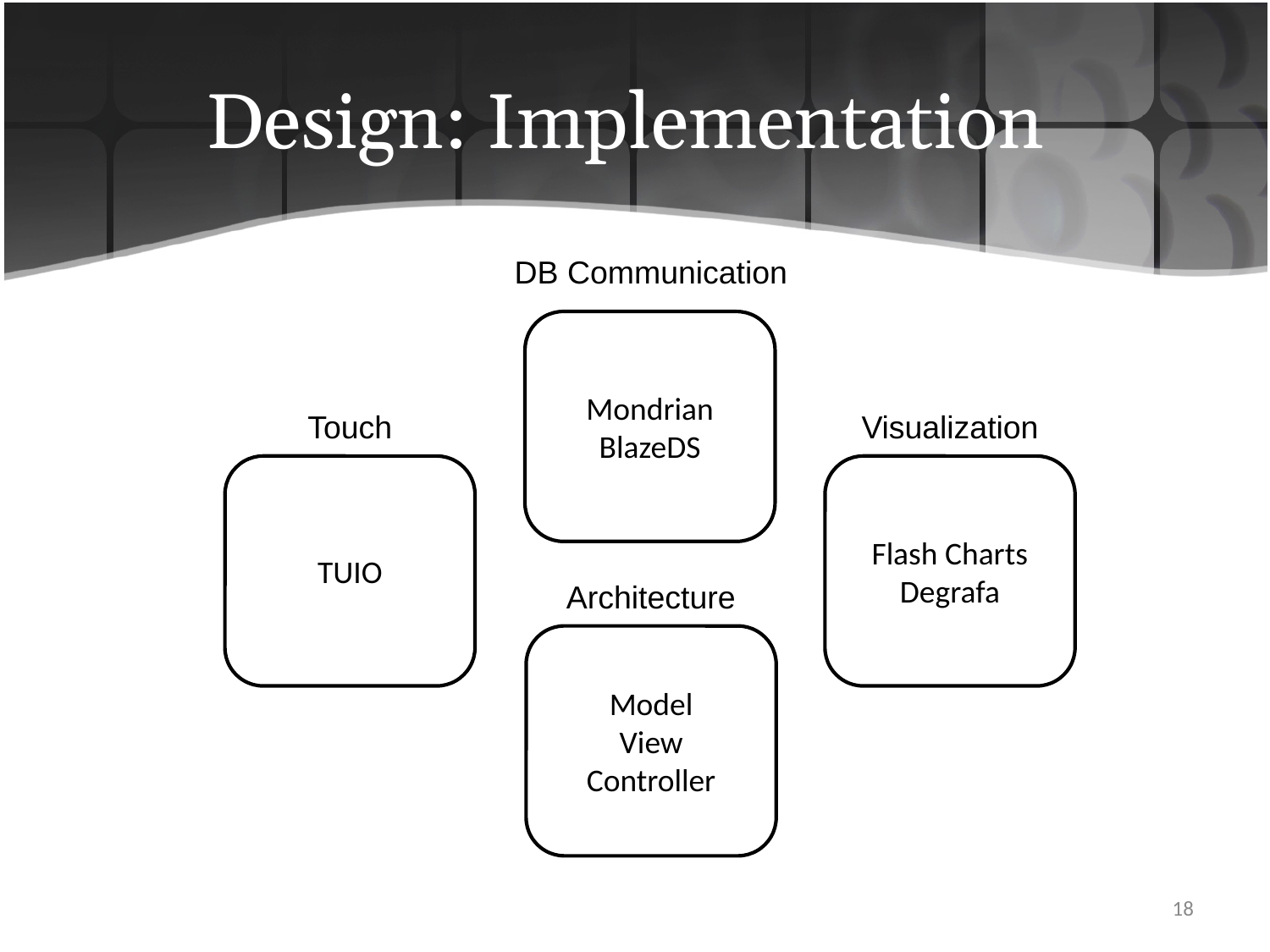

# Design: Implementation
DB Communication
Mondrian
BlazeDS
Touch
Visualization
TUIO
Flash Charts
Degrafa
Architecture
Model
View
Controller
18